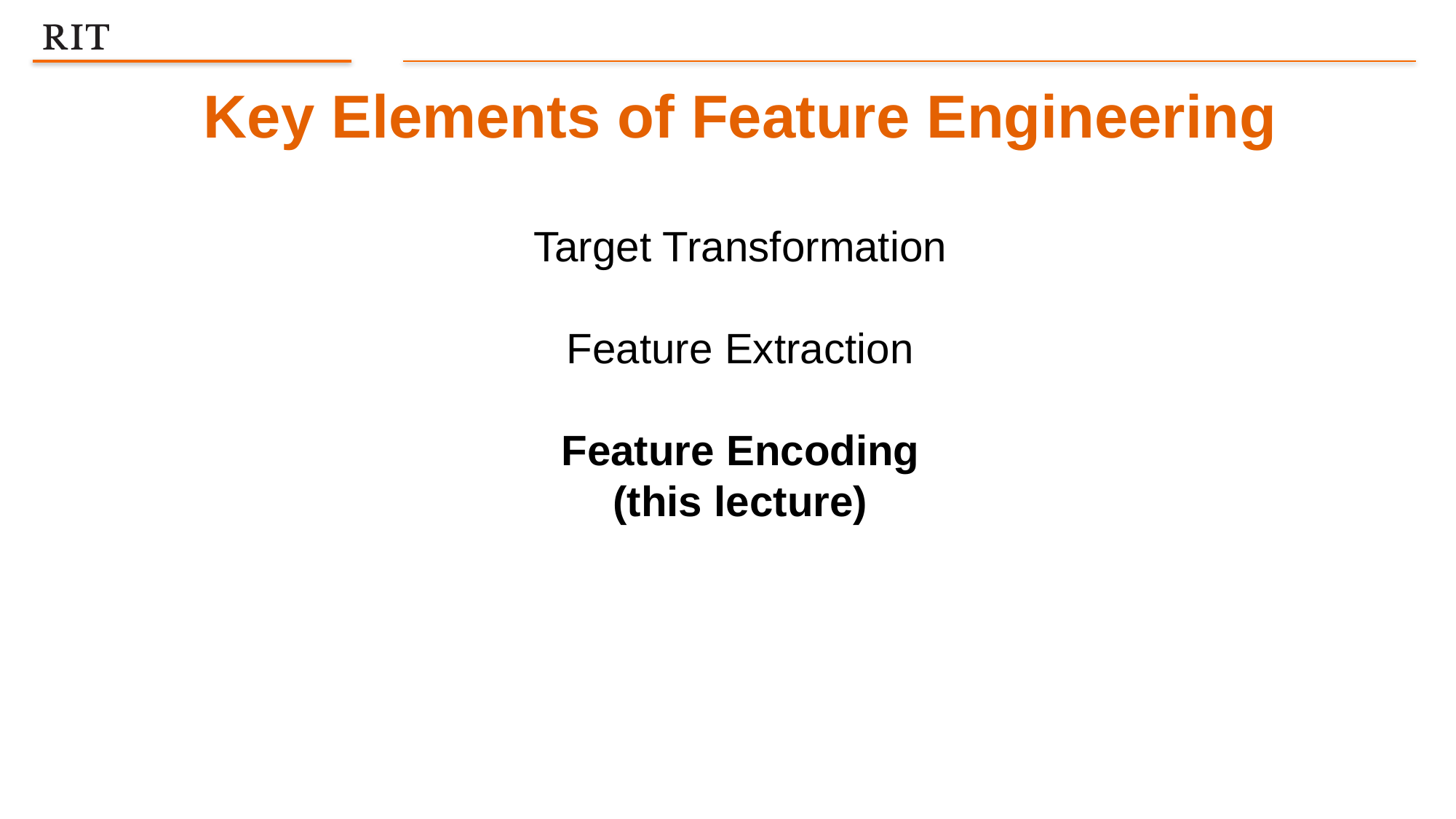

Key Elements of Feature Engineering
Target Transformation

Feature Extraction

Feature Encoding
(this lecture)